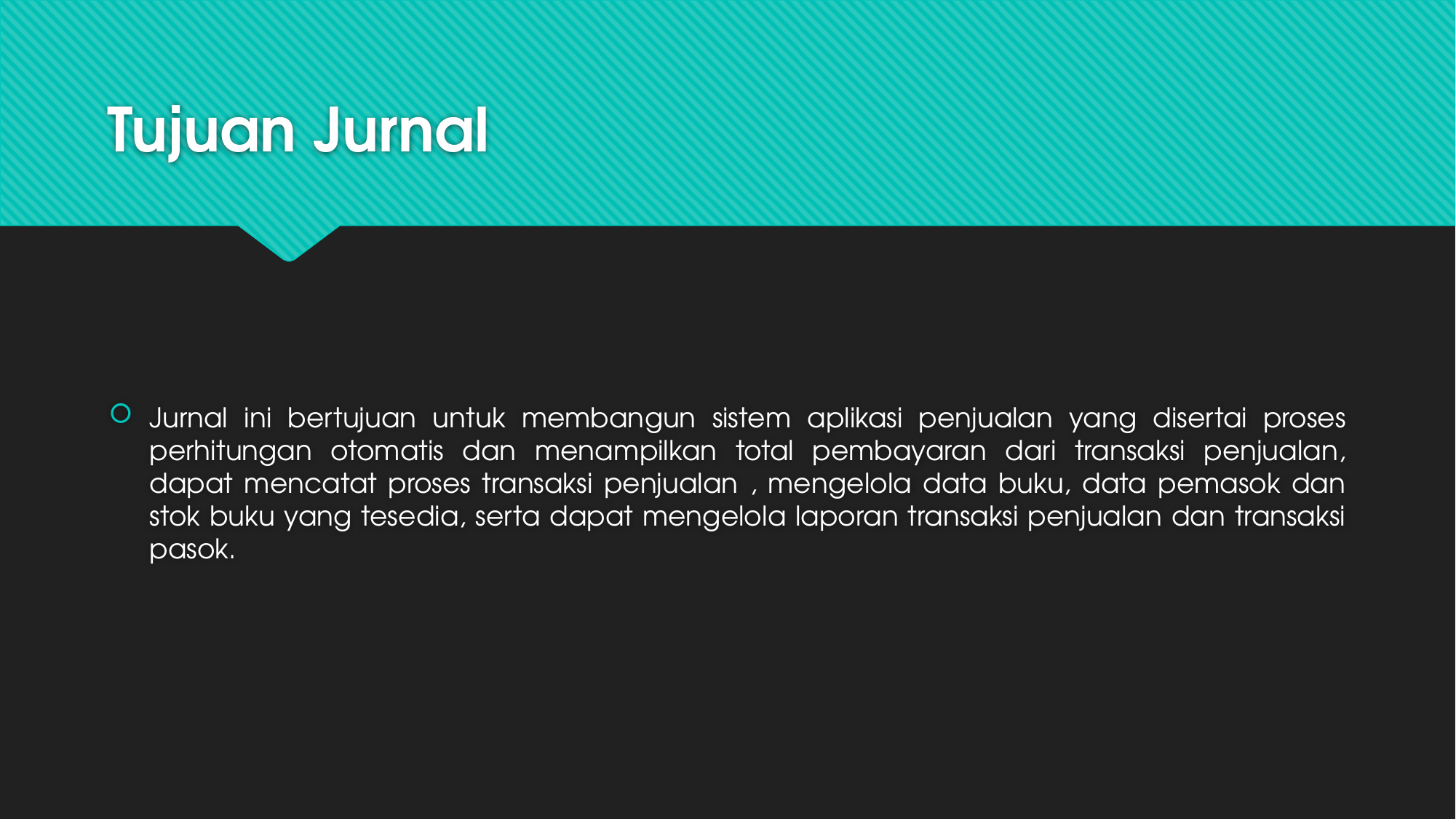

# Tujuan Jurnal
Jurnal ini bertujuan untuk membangun sistem aplikasi penjualan yang disertai proses perhitungan otomatis dan menampilkan total pembayaran dari transaksi penjualan, dapat mencatat proses transaksi penjualan , mengelola data buku, data pemasok dan stok buku yang tesedia, serta dapat mengelola laporan transaksi penjualan dan transaksi pasok.